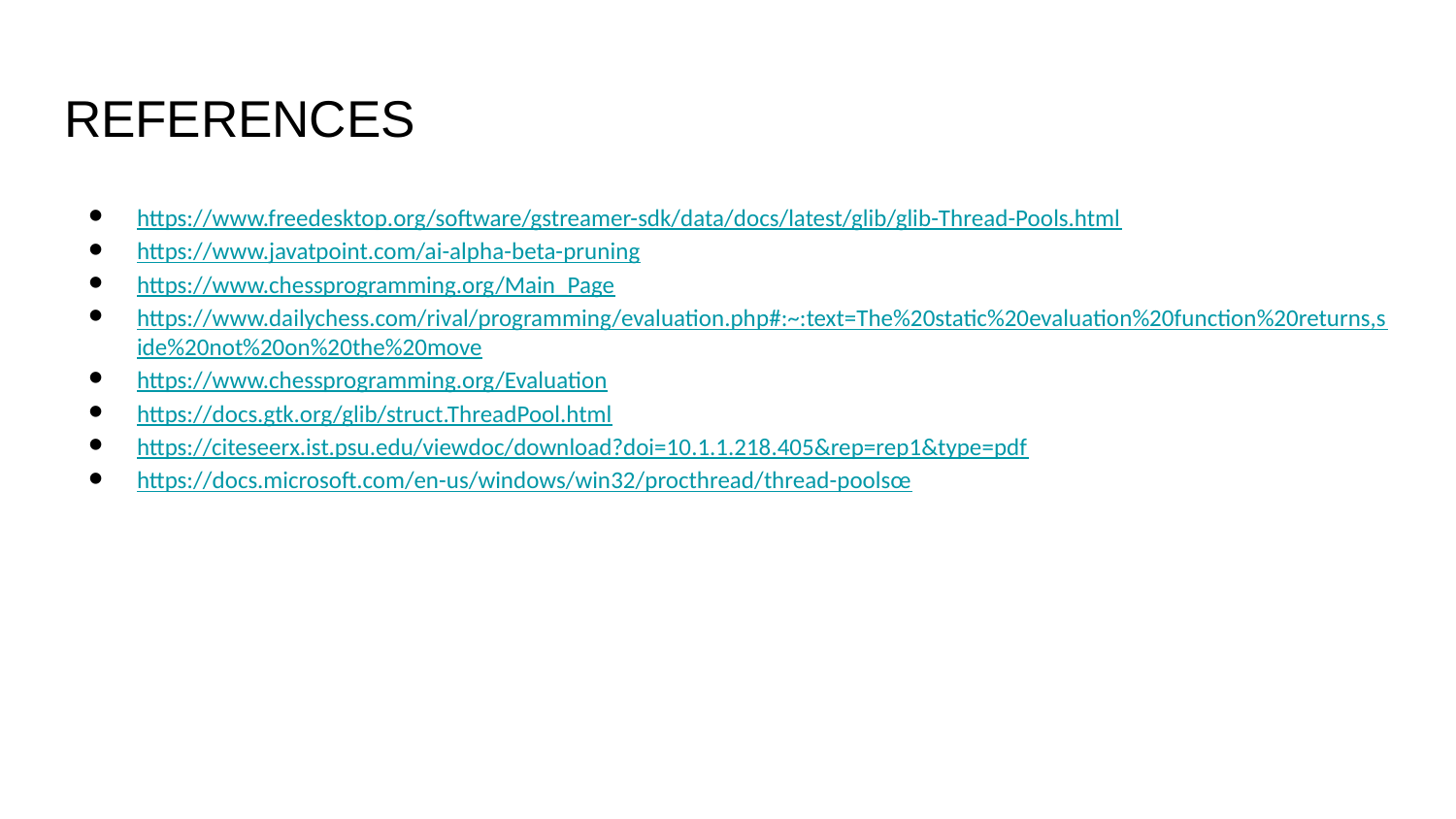

# REFERENCES
https://www.freedesktop.org/software/gstreamer-sdk/data/docs/latest/glib/glib-Thread-Pools.html
https://www.javatpoint.com/ai-alpha-beta-pruning
https://www.chessprogramming.org/Main_Page
https://www.dailychess.com/rival/programming/evaluation.php#:~:text=The%20static%20evaluation%20function%20returns,side%20not%20on%20the%20move
https://www.chessprogramming.org/Evaluation
https://docs.gtk.org/glib/struct.ThreadPool.html
https://citeseerx.ist.psu.edu/viewdoc/download?doi=10.1.1.218.405&rep=rep1&type=pdf
https://docs.microsoft.com/en-us/windows/win32/procthread/thread-poolsœ